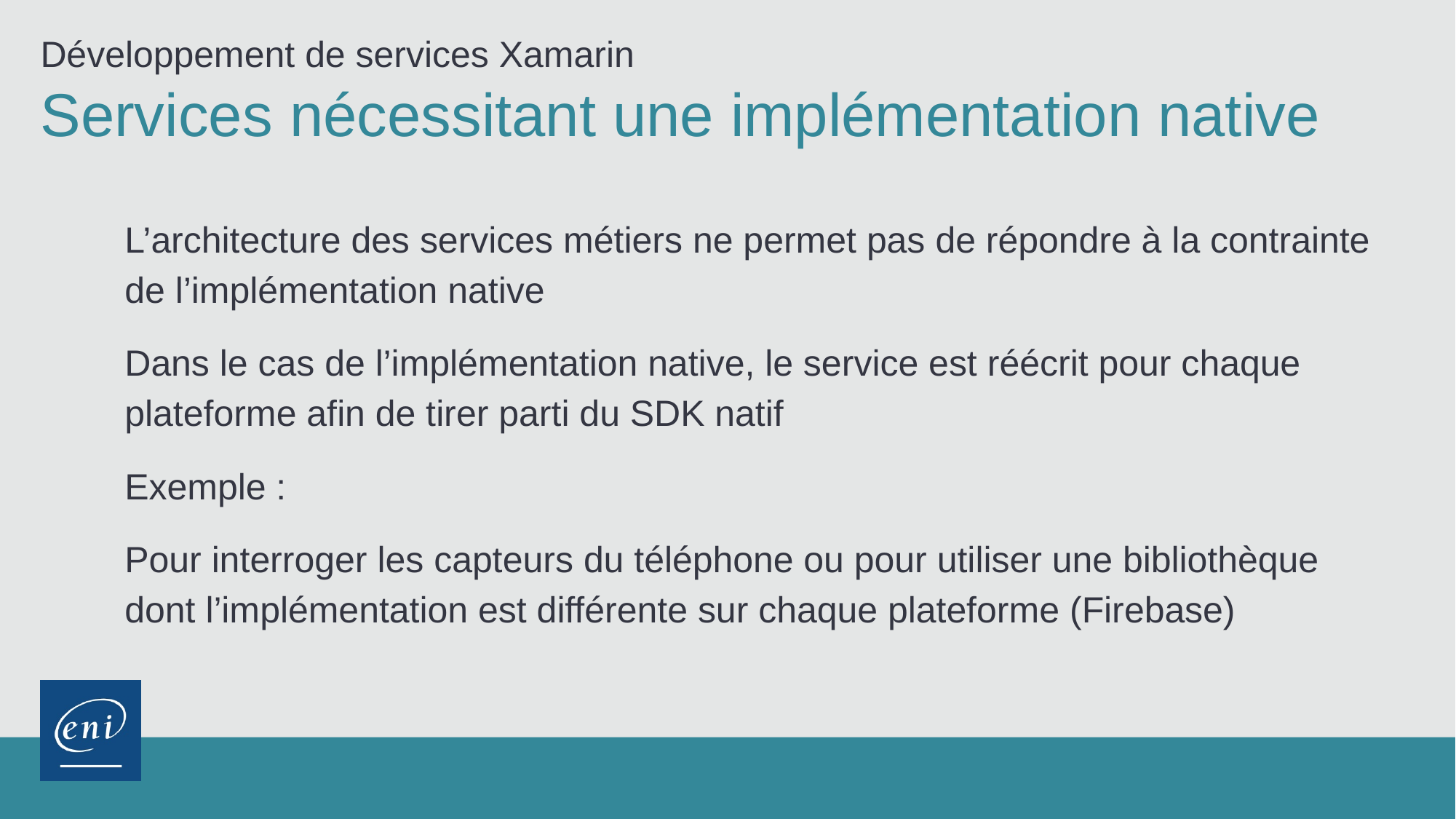

Développement de services Xamarin
Services nécessitant une implémentation native
L’architecture des services métiers ne permet pas de répondre à la contrainte de l’implémentation native
Dans le cas de l’implémentation native, le service est réécrit pour chaque plateforme afin de tirer parti du SDK natif
Exemple :
Pour interroger les capteurs du téléphone ou pour utiliser une bibliothèque dont l’implémentation est différente sur chaque plateforme (Firebase)